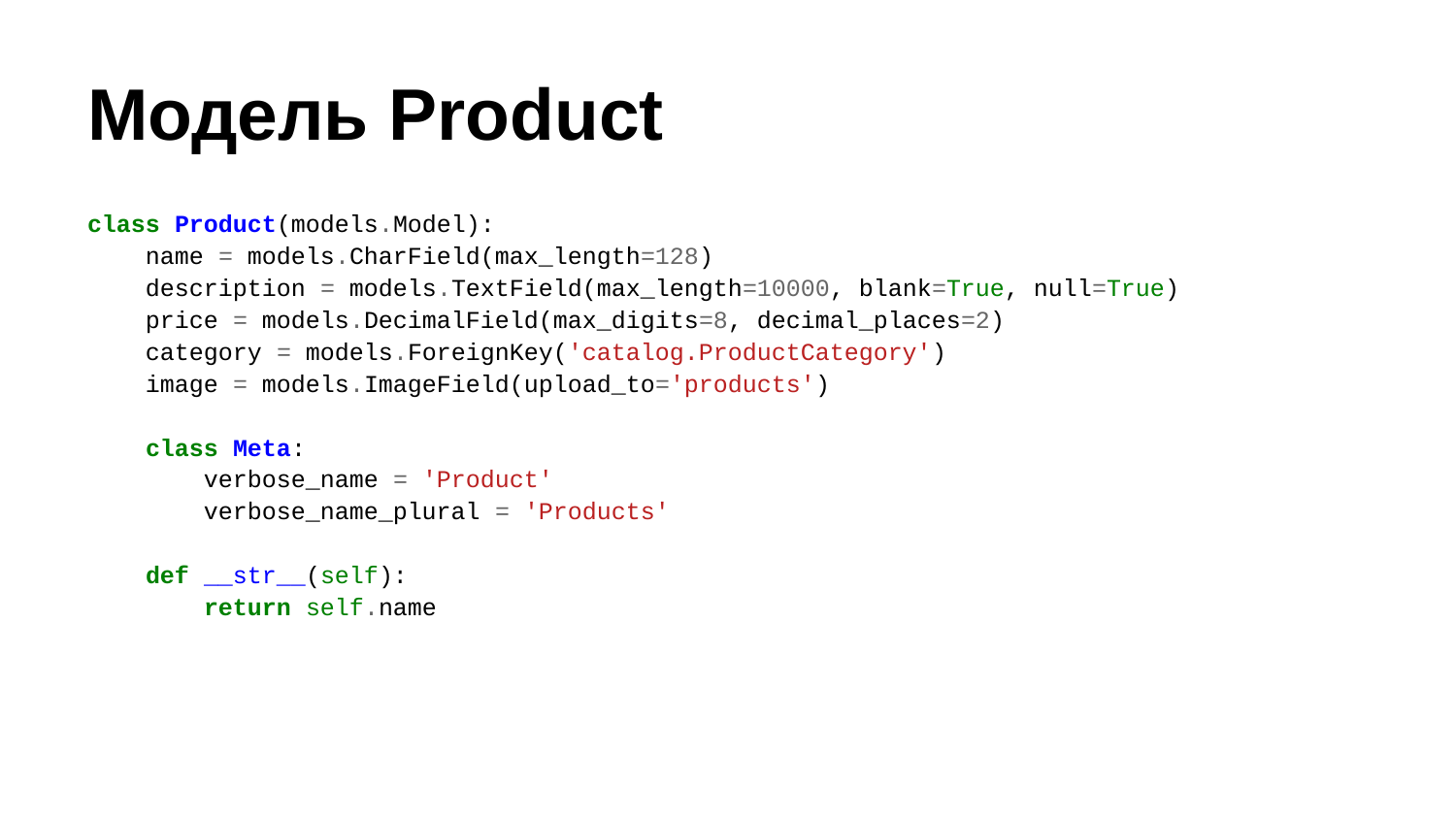

# Модель Product
class Product(models.Model):
    name = models.CharField(max_length=128)
    description = models.TextField(max_length=10000, blank=True, null=True)
    price = models.DecimalField(max_digits=8, decimal_places=2)
    category = models.ForeignKey('catalog.ProductCategory')
    image = models.ImageField(upload_to='products')
    class Meta:
        verbose_name = 'Product'
        verbose_name_plural = 'Products'
    def __str__(self):
        return self.name